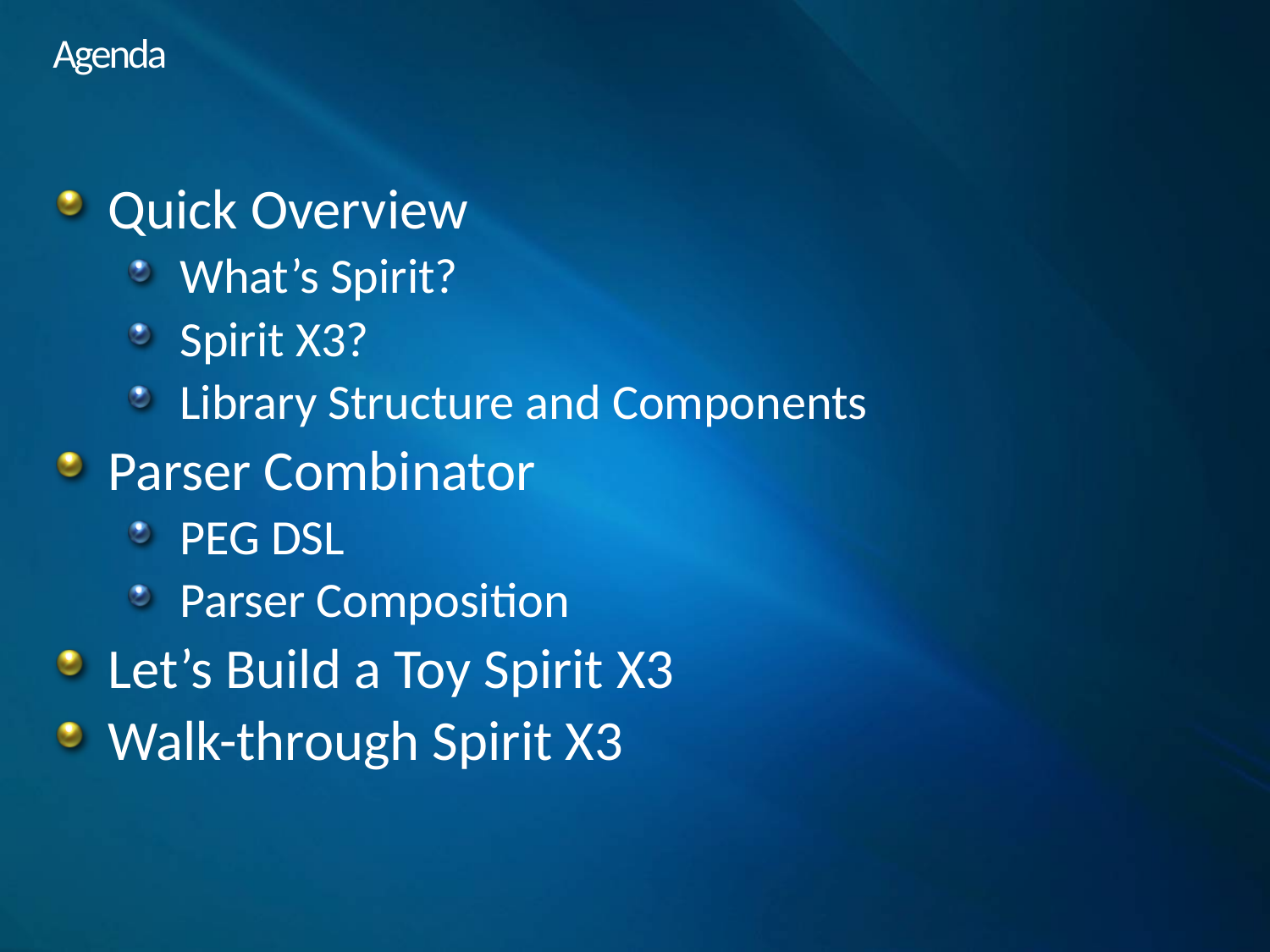

# Agenda
Quick Overview
What’s Spirit?
Spirit X3?
Library Structure and Components
Parser Combinator
PEG DSL
Parser Composition
Let’s Build a Toy Spirit X3
Walk-through Spirit X3